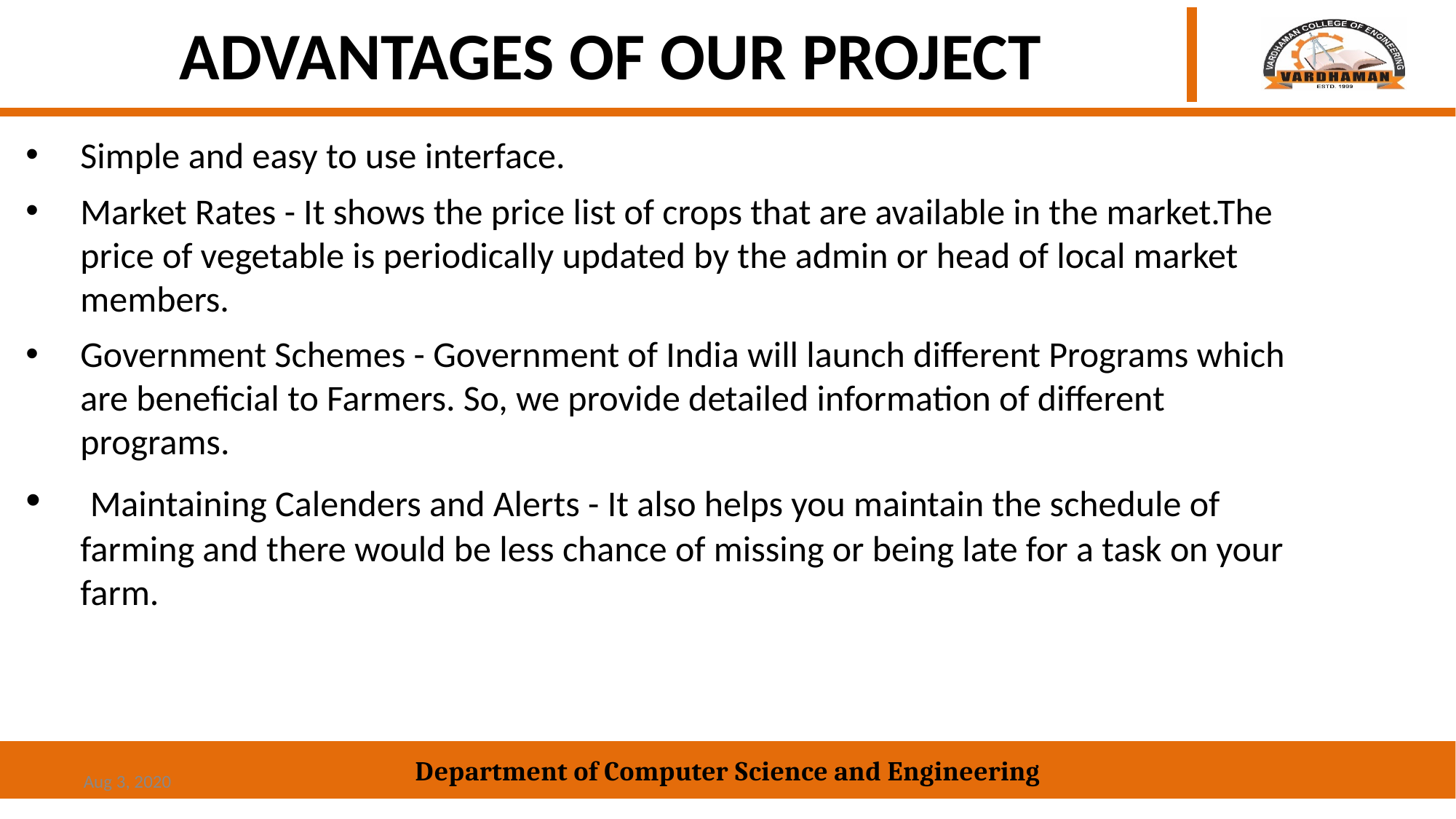

# ADVANTAGES OF OUR PROJECT
Simple and easy to use interface.
Market Rates - It shows the price list of crops that are available in the market.The price of vegetable is periodically updated by the admin or head of local market members.
Government Schemes - Government of India will launch different Programs which are beneficial to Farmers. So, we provide detailed information of different programs.
 Maintaining Calenders and Alerts - It also helps you maintain the schedule of farming and there would be less chance of missing or being late for a task on your farm.

Aug 3, 2020